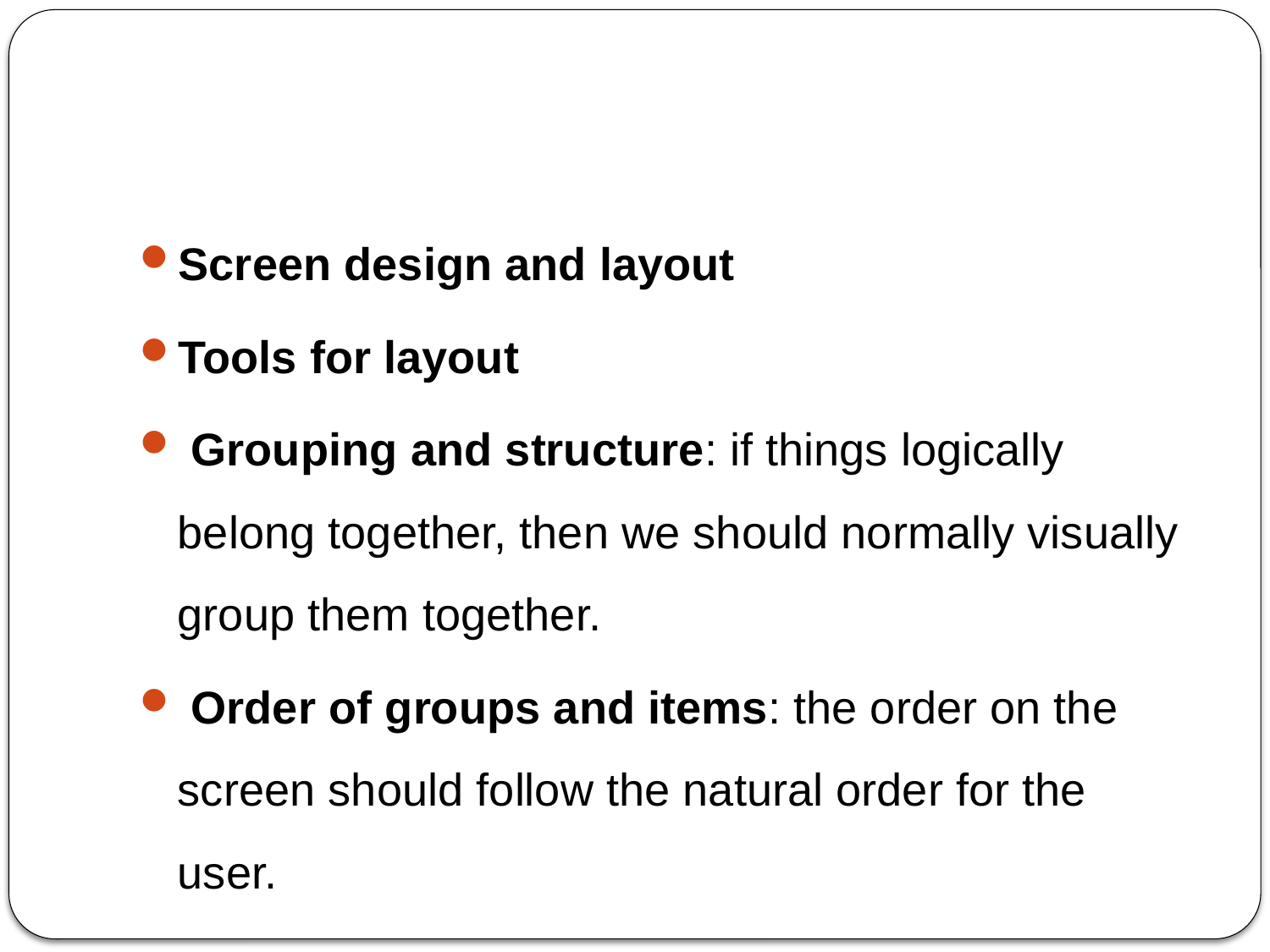

#
Screen design and layout
Tools for layout
 Grouping and structure: if things logically belong together, then we should normally visually group them together.
 Order of groups and items: the order on the screen should follow the natural order for the user.